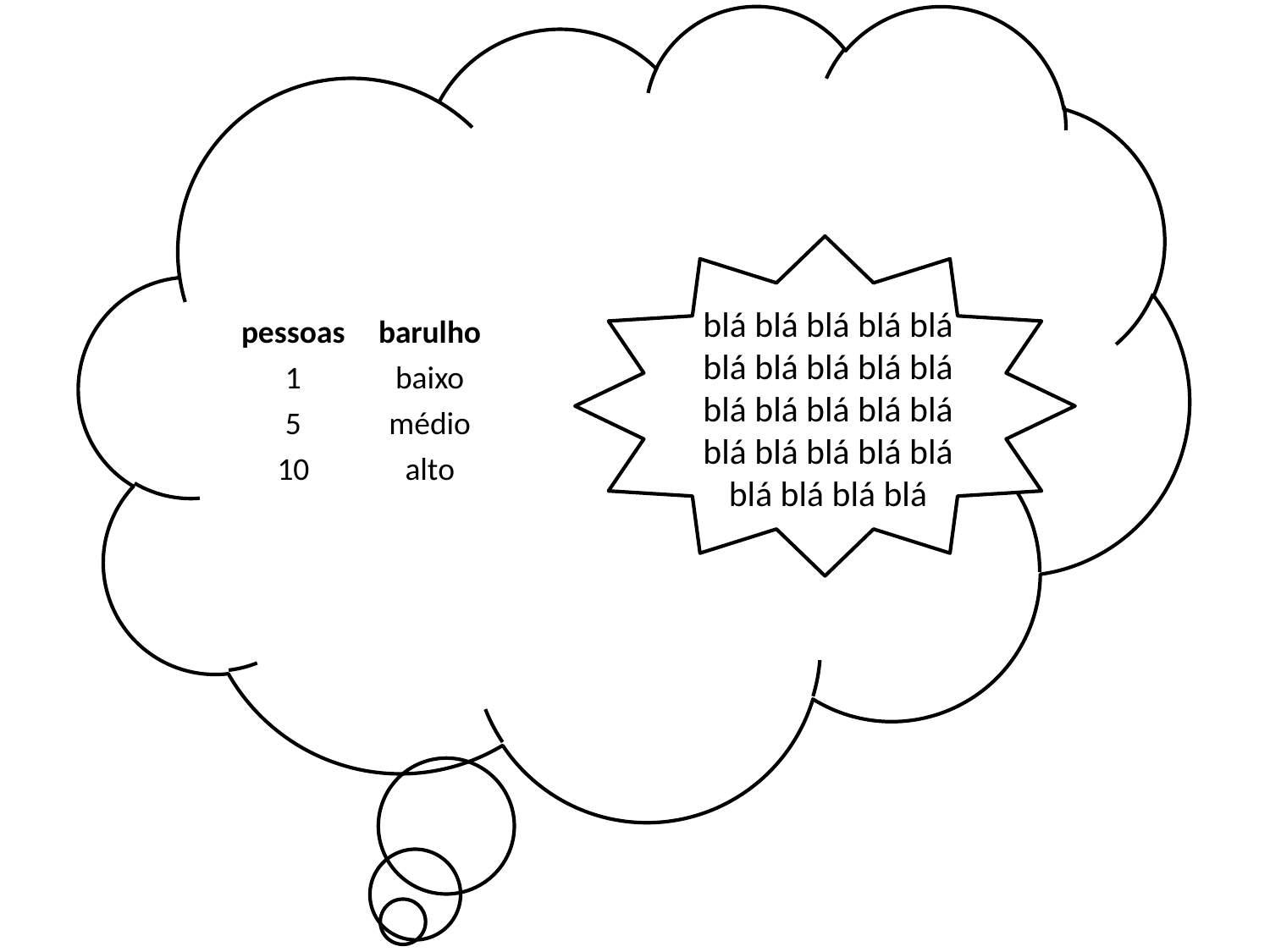

blá blá blá blá blá blá blá blá blá blá blá blá blá blá blá blá blá blá blá blá blá blá blá blá
| pessoas | barulho |
| --- | --- |
| 1 | baixo |
| 5 | médio |
| 10 | alto |